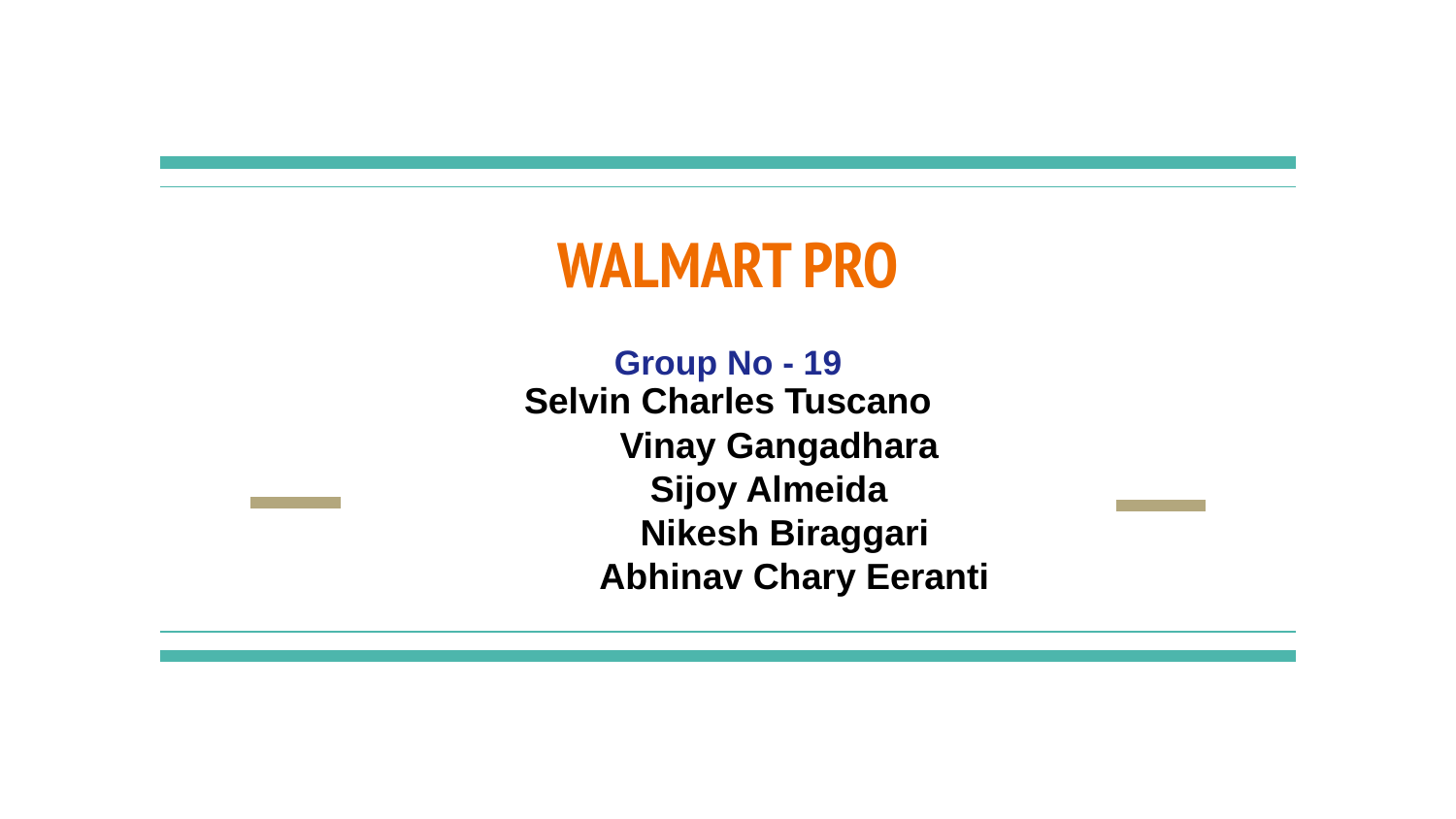

# WALMART PRO
Group No - 19
Selvin Charles Tuscano
                          Vinay Gangadhara
                             Sijoy Almeida
                            Nikesh Biraggari
                        Abhinav Chary Eeranti